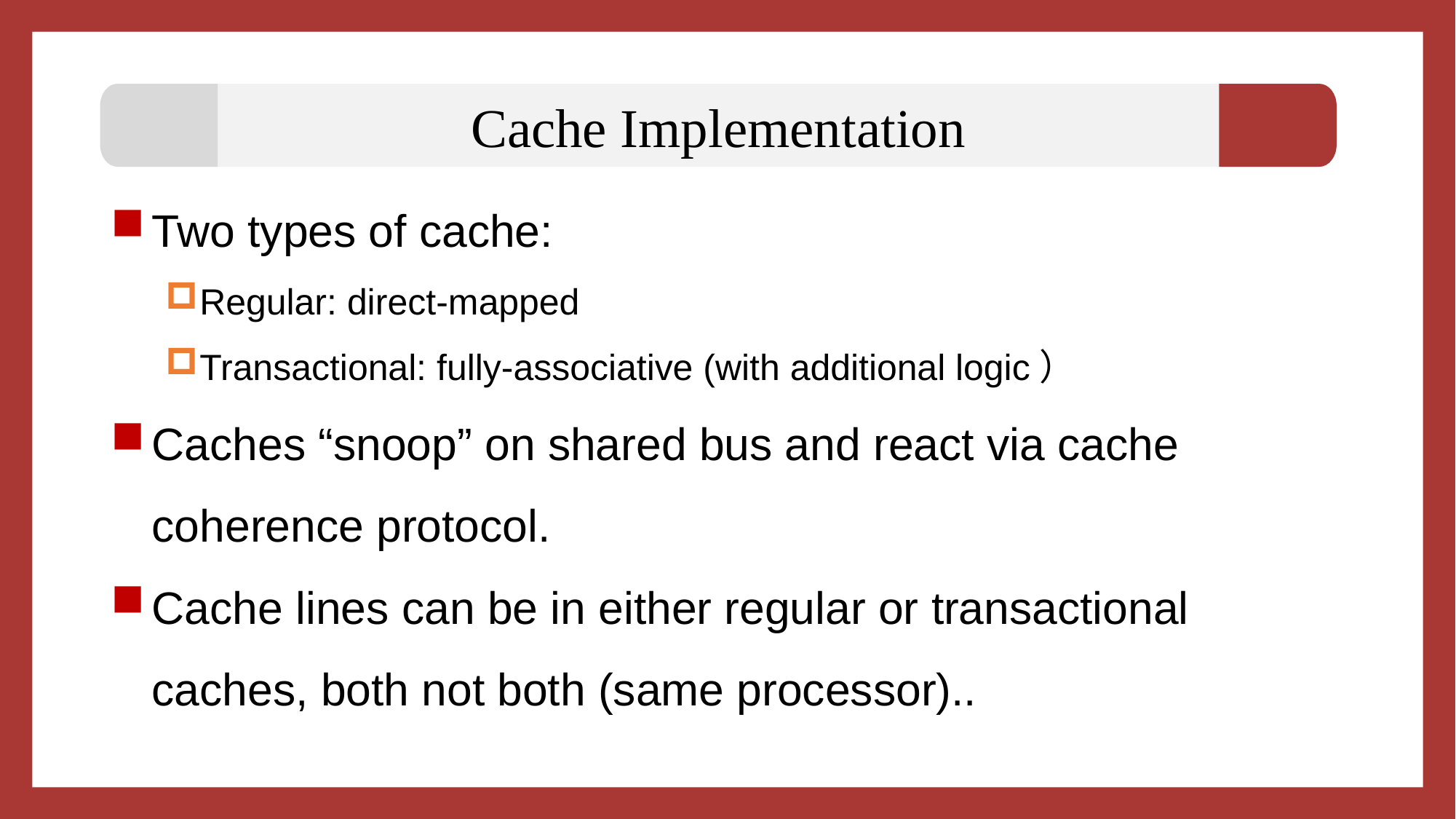

Why lock-free?
Priority inversion
Convoying
Deadlock
Nasty programming!..
Cache Implementation

Two types of cache:
Regular: direct-mapped
Transactional: fully-associative (with additional logic）
Caches “snoop” on shared bus and react via cache coherence protocol.
Cache lines can be in either regular or transactional caches, both not both (same processor)..